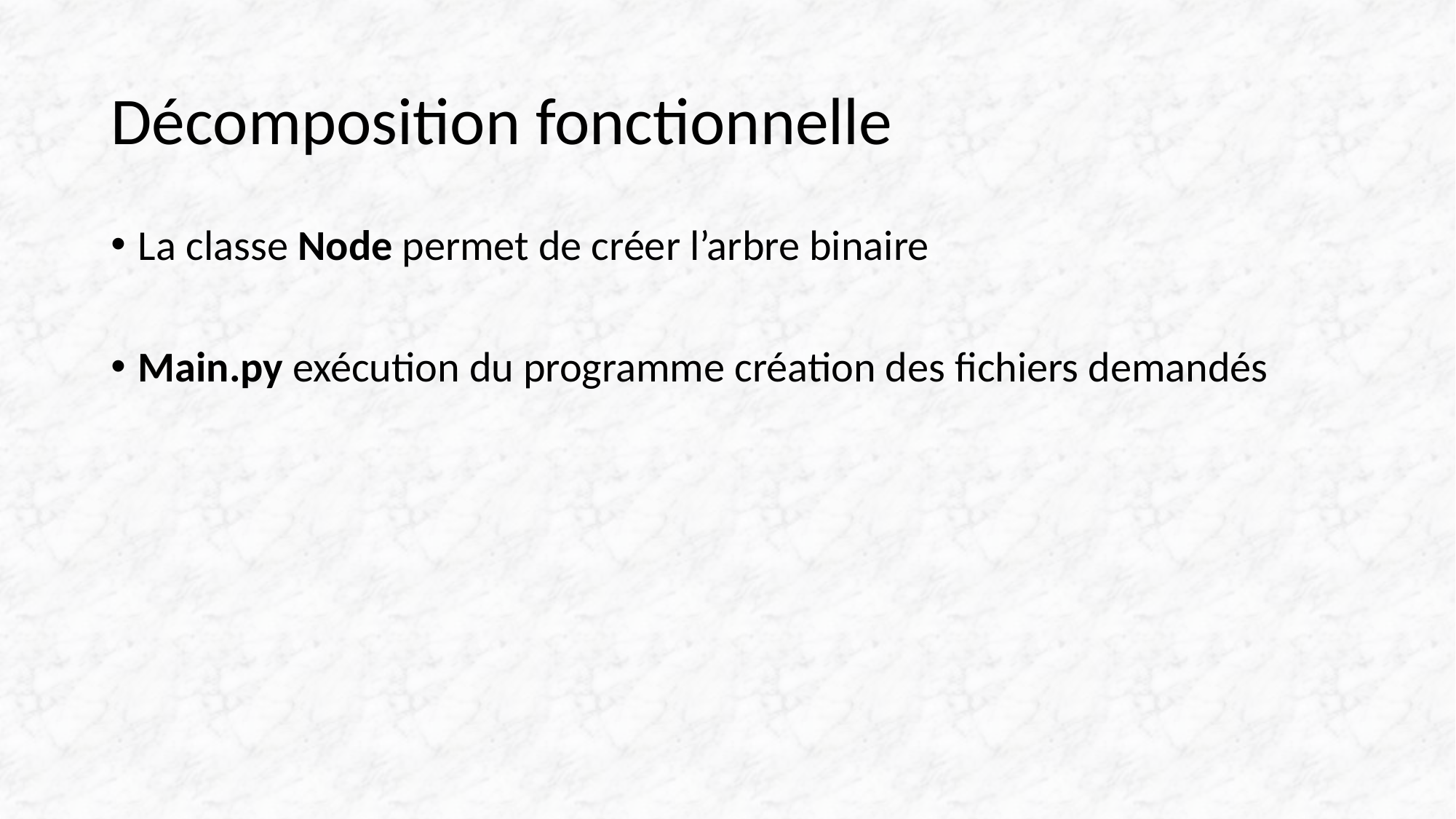

# Décomposition fonctionnelle
La classe Node permet de créer l’arbre binaire

Main.py exécution du programme création des fichiers demandés